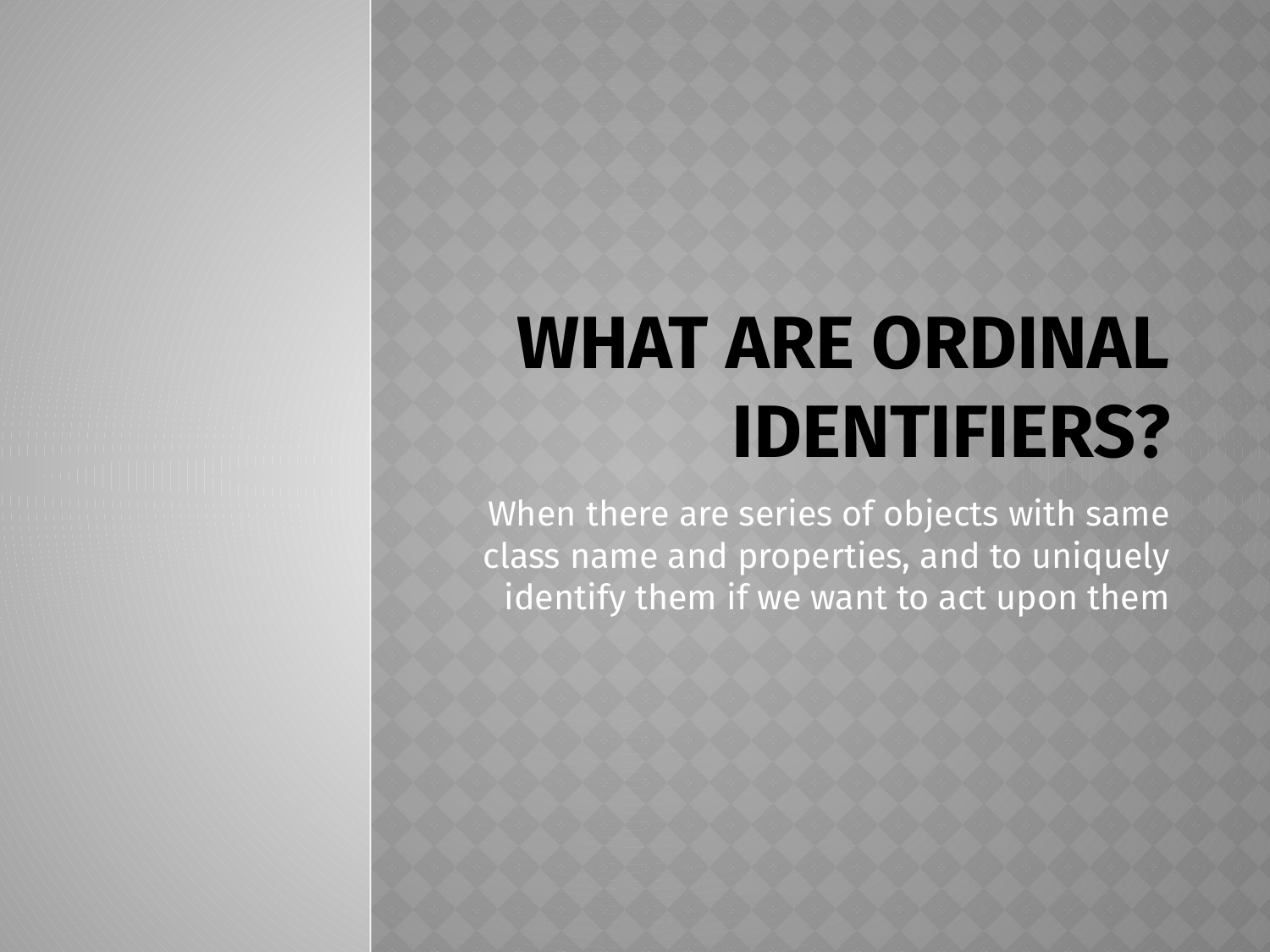

# What are ordinal identifiers?
When there are series of objects with same class name and properties, and to uniquely identify them if we want to act upon them